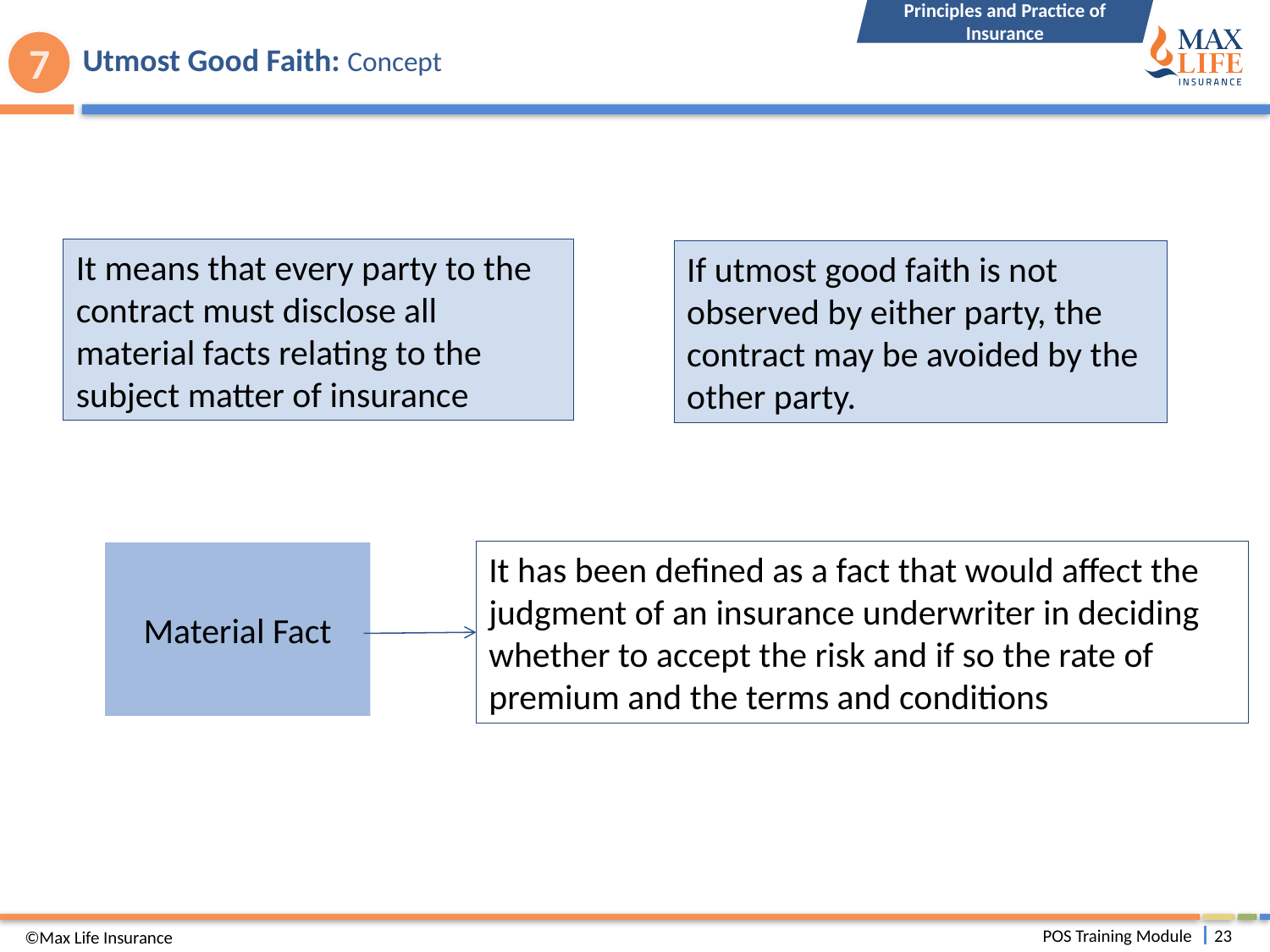

Principles and Practice of Insurance
# Utmost Good Faith: Concept
7
It means that every party to the contract must disclose all material facts relating to the subject matter of insurance
If utmost good faith is not observed by either party, the contract may be avoided by the other party.
It has been defined as a fact that would affect the judgment of an insurance underwriter in deciding whether to accept the risk and if so the rate of premium and the terms and conditions

Material Fact

©Max Life Insurance
POS Training Module
23